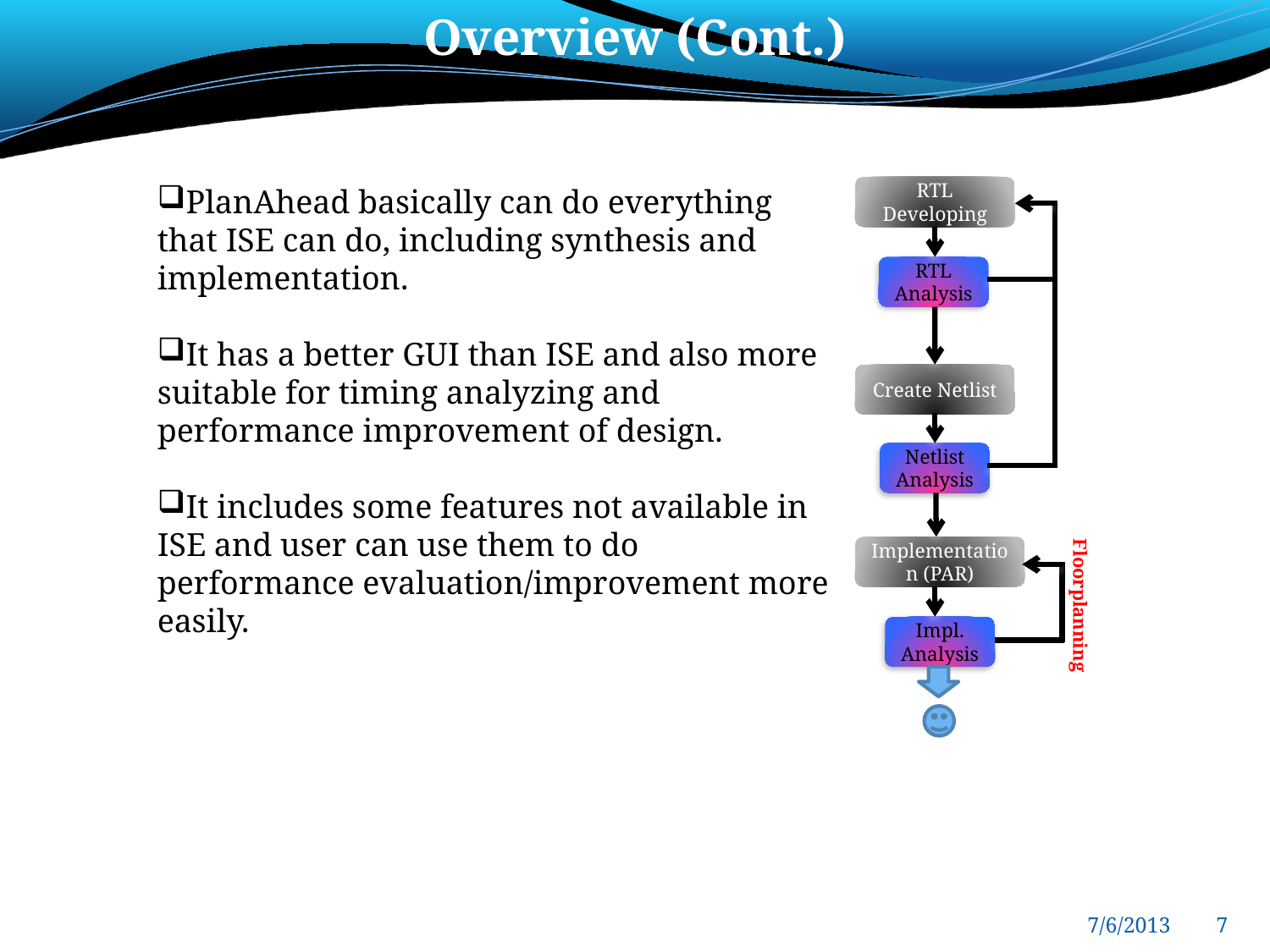

Overview (Cont.)
PlanAhead basically can do everything that ISE can do, including synthesis and implementation.

It has a better GUI than ISE and also more suitable for timing analyzing and performance improvement of design.

It includes some features not available in ISE and user can use them to do performance evaluation/improvement more easily.

RTL Developing
RTL Analysis
Create Netlist
Netlist
Analysis
Implementation (PAR)
Floorplanning
Impl.
Analysis

7/6/2013
7